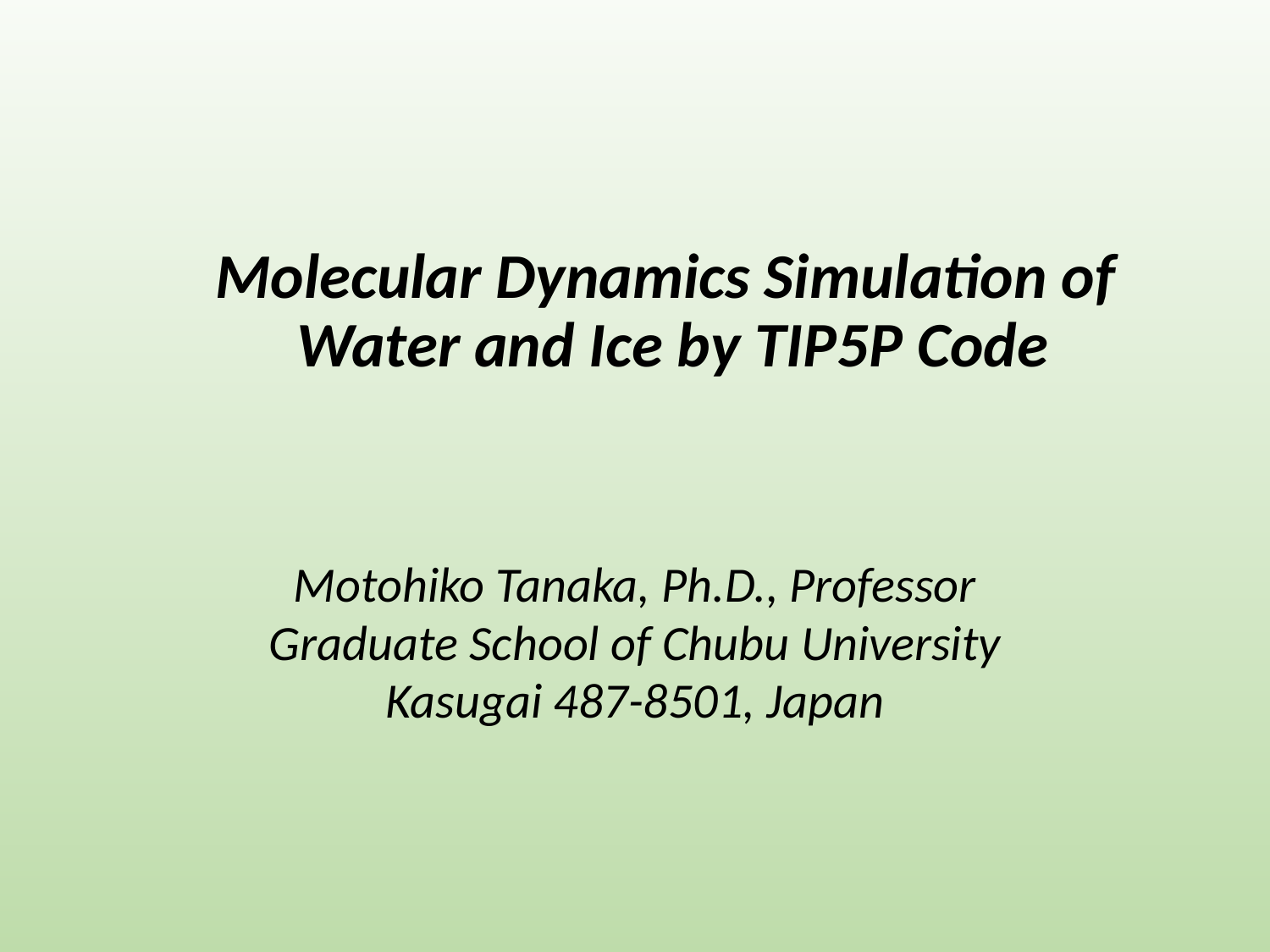

# Molecular Dynamics Simulation of Water and Ice by TIP5P Code
Motohiko Tanaka, Ph.D., Professor
Graduate School of Chubu University
Kasugai 487-8501, Japan